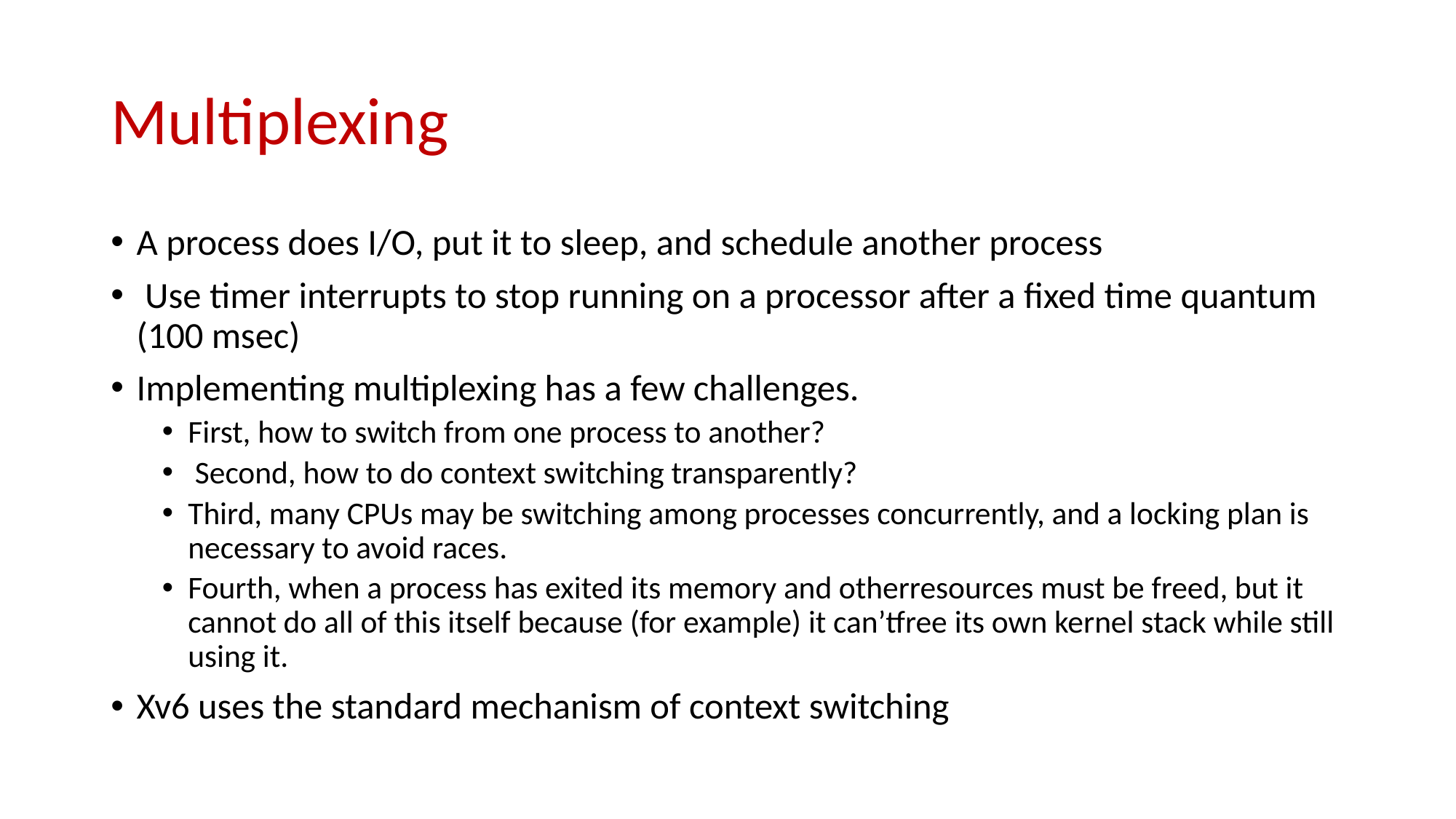

# Multiplexing
A process does I/O, put it to sleep, and schedule another process
 Use timer interrupts to stop running on a processor after a fixed time quantum (100 msec)
Implementing multiplexing has a few challenges.
First, how to switch from one process to another?
 Second, how to do context switching transparently?
Third, many CPUs may be switching among processes concurrently, and a locking plan is necessary to avoid races.
Fourth, when a process has exited its memory and otherresources must be freed, but it cannot do all of this itself because (for example) it can’tfree its own kernel stack while still using it.
Xv6 uses the standard mechanism of context switching